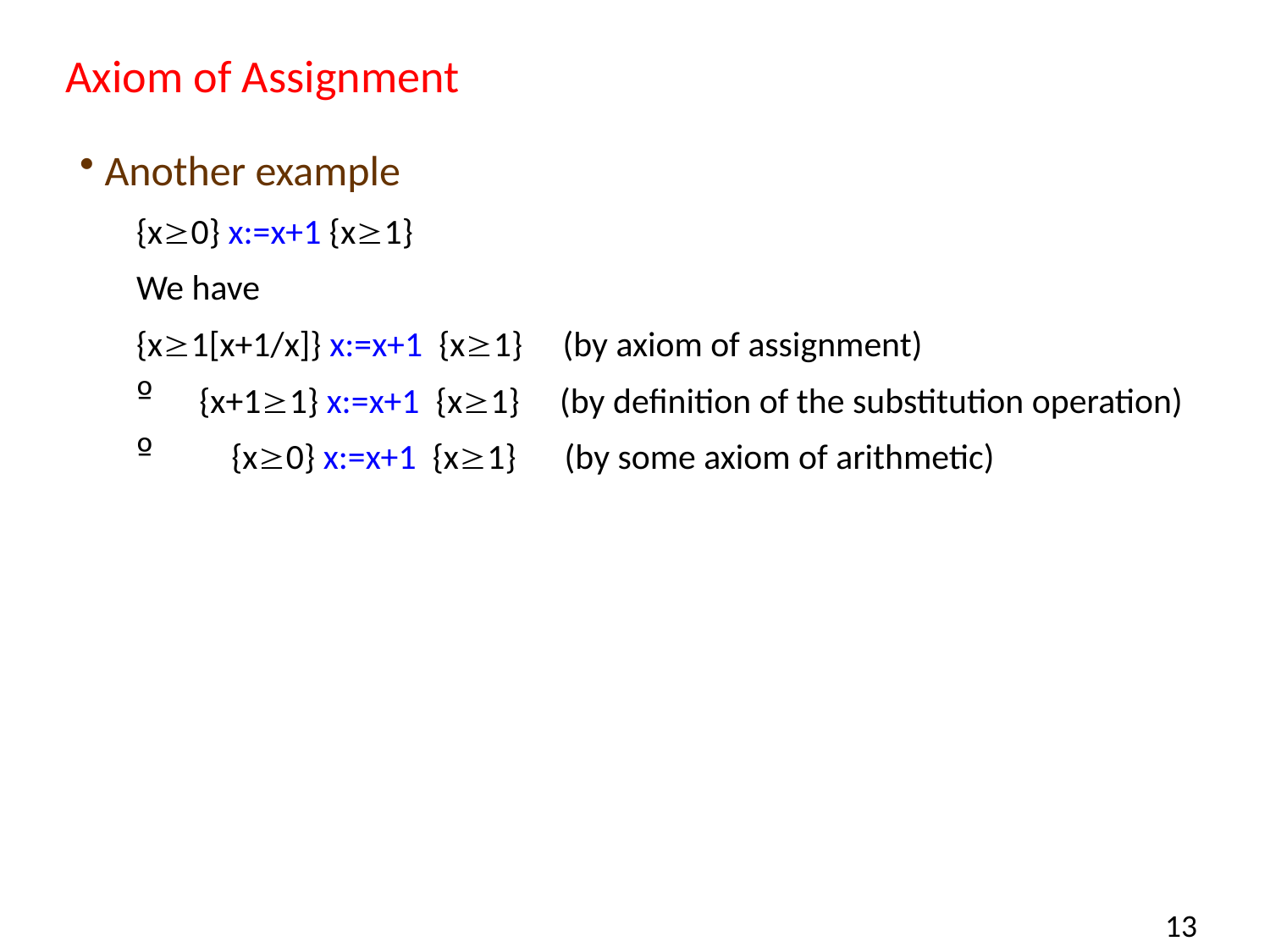

# Axiom of Assignment
Another example
{x≥0} x:=x+1 {x≥1}
We have
{x≥1[x+1/x]} x:=x+1  {x≥1}     (by axiom of assignment)
   {x+1≥1} x:=x+1  {x≥1}     (by definition of the substitution operation)
       {x≥0} x:=x+1  {x≥1}      (by some axiom of arithmetic)

13